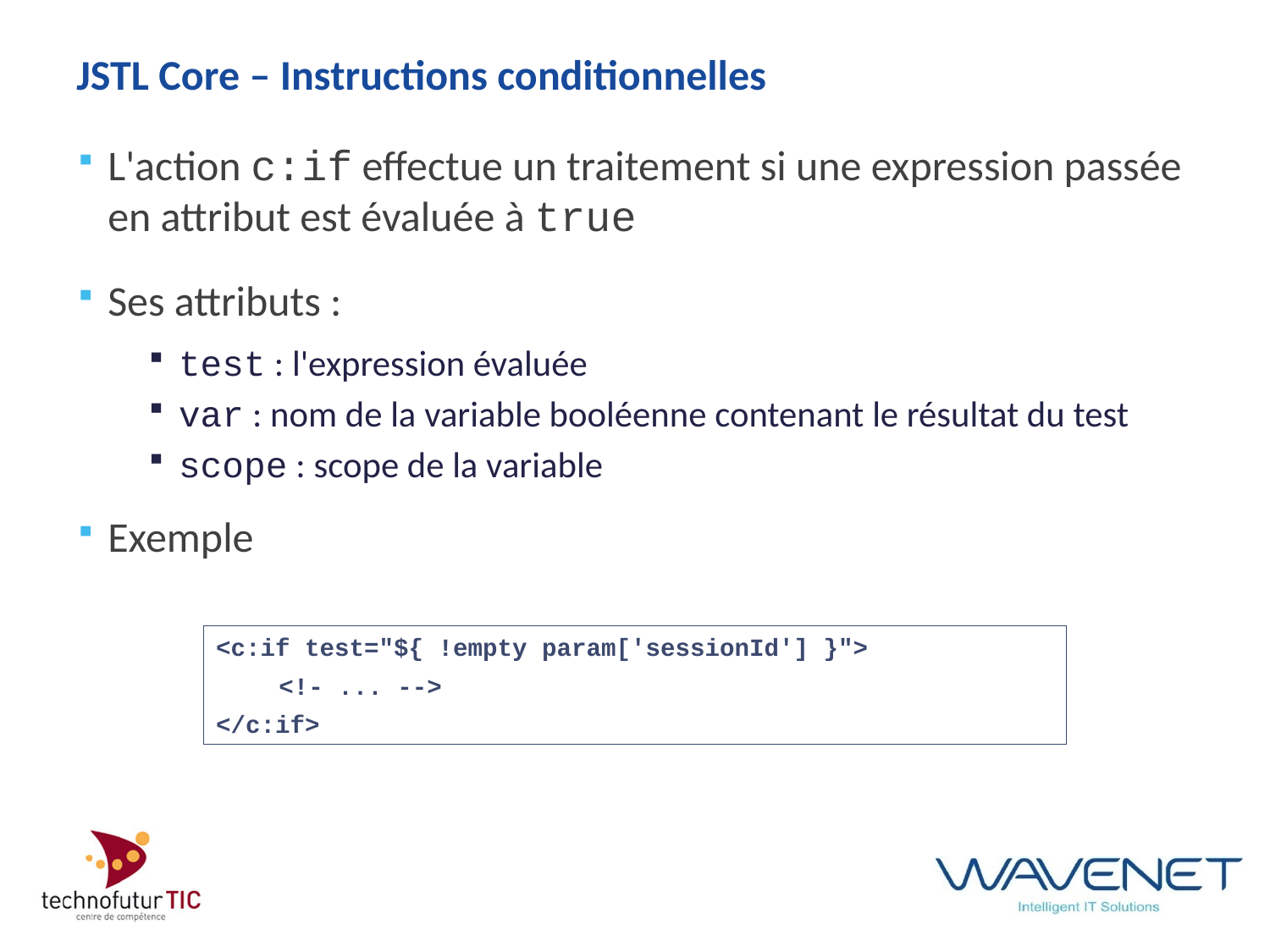

# JSTL Core – Instructions conditionnelles
L'action c:if effectue un traitement si une expression passée en attribut est évaluée à true
Ses attributs :
test : l'expression évaluée
var : nom de la variable booléenne contenant le résultat du test
scope : scope de la variable
Exemple
<c:if test="${ !empty param['sessionId'] }">
	<!- ... -->
</c:if>